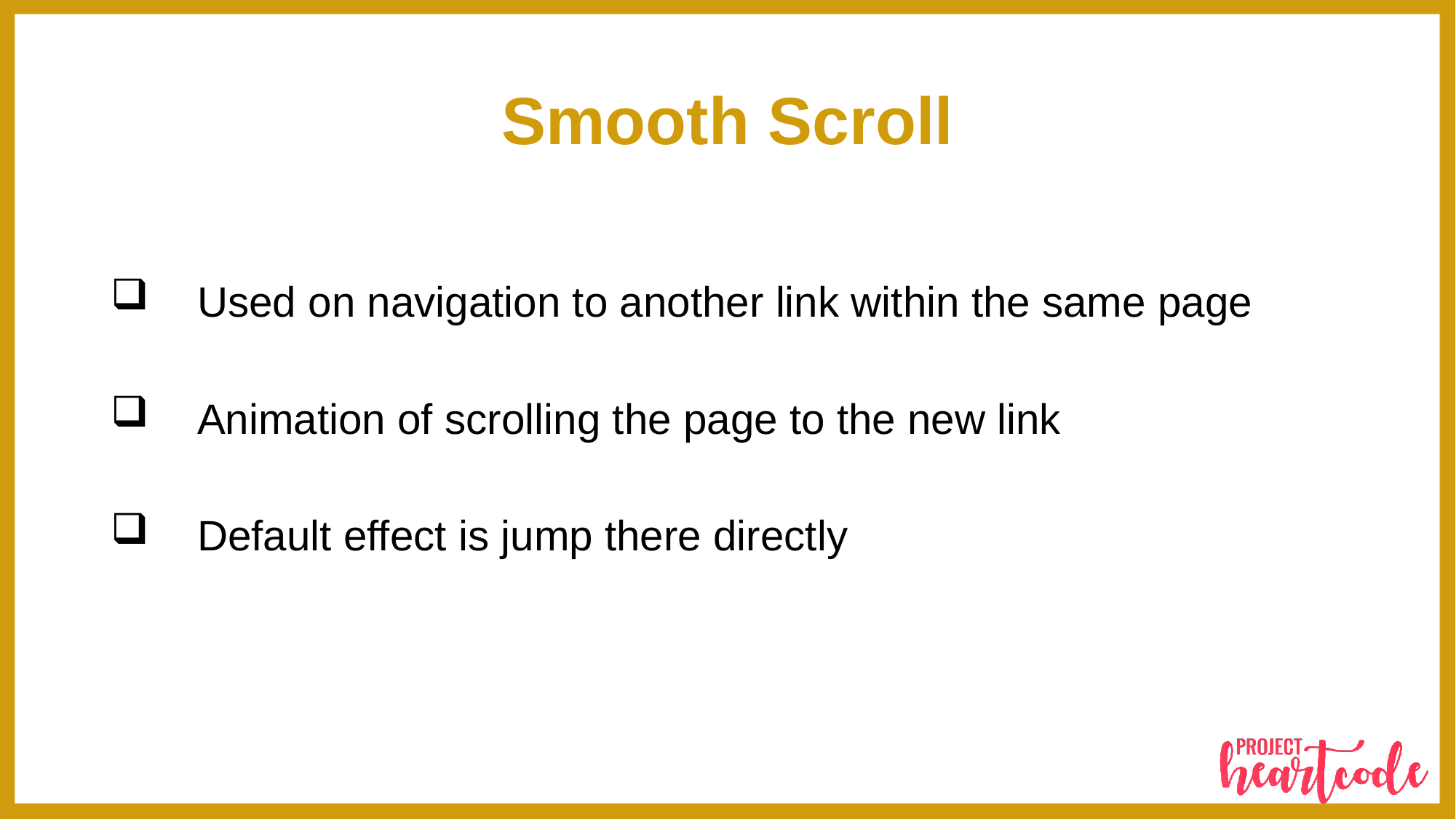

# Smooth Scroll
Used on navigation to another link within the same page
Animation of scrolling the page to the new link
Default effect is jump there directly